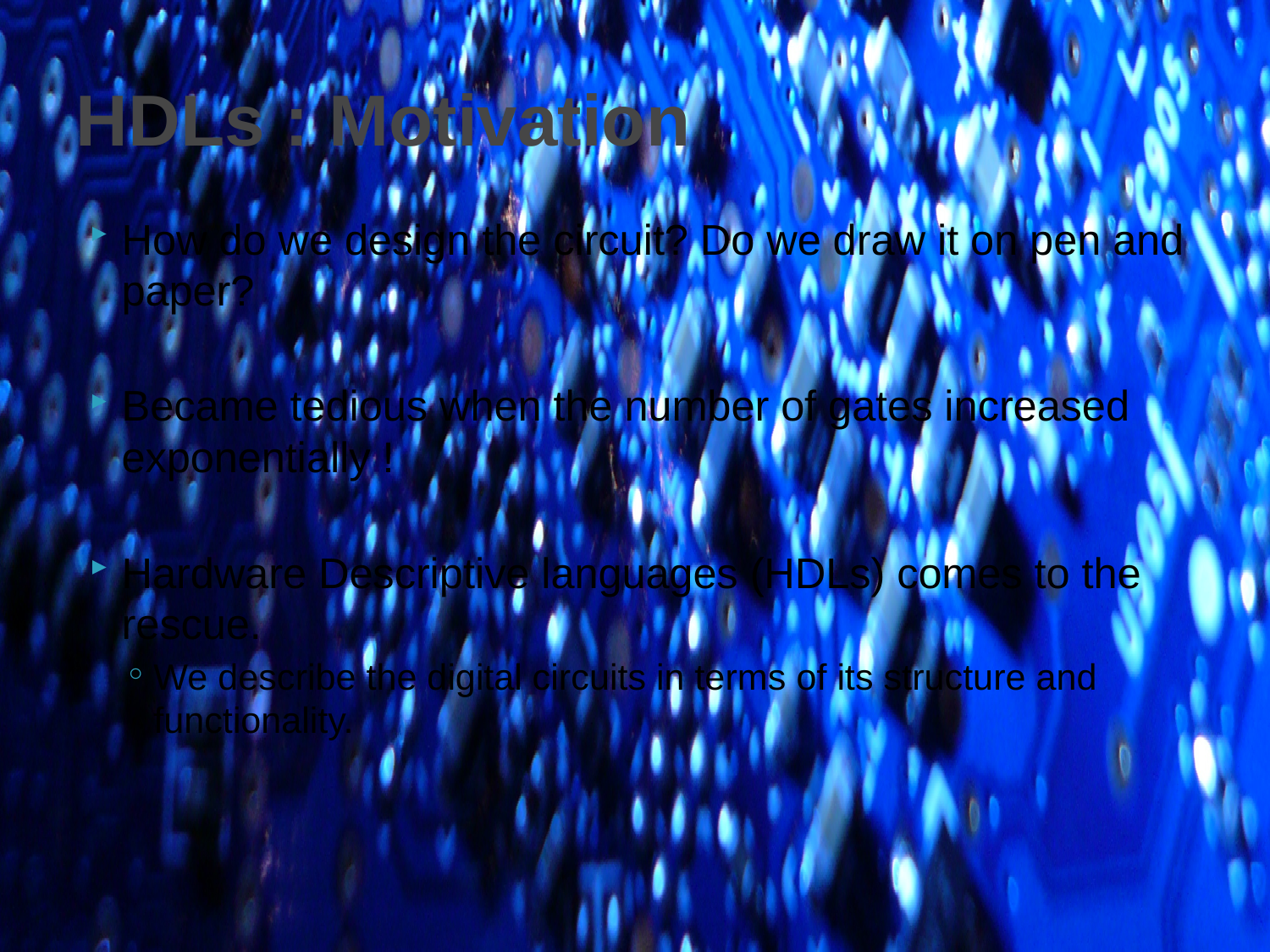

# HDLs : Motivation
How do we design the circuit? Do we draw it on pen and paper?

Became tedious when the number of gates increased exponentially !

Hardware Descriptive languages (HDLs) comes to the rescue.
We describe the digital circuits in terms of its structure and functionality.